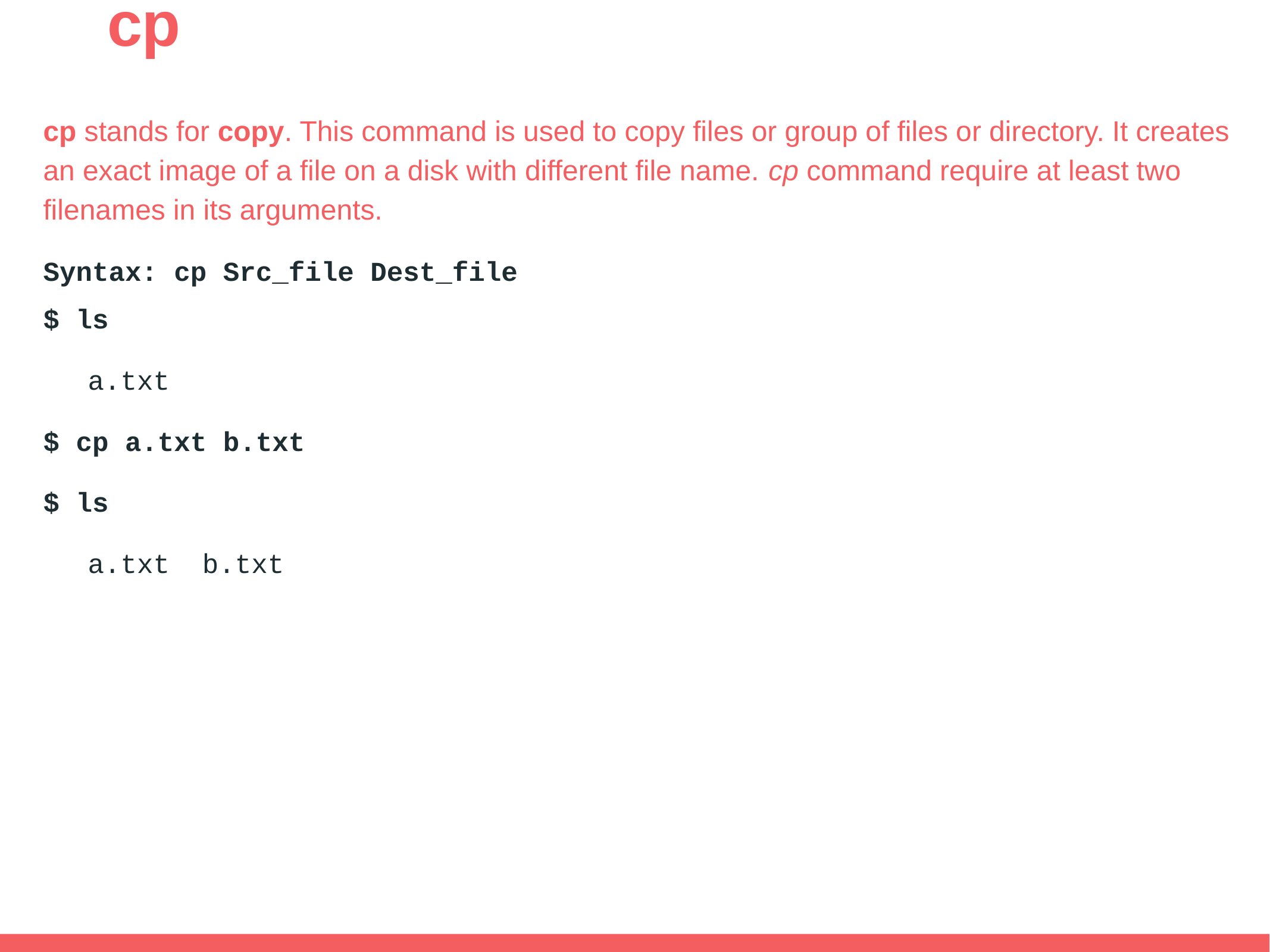

# cp
cp stands for copy. This command is used to copy files or group of files or directory. It creates an exact image of a file on a disk with different file name. cp command require at least two filenames in its arguments.
Syntax: cp Src_file Dest_file
$ ls
a.txt
$ cp a.txt b.txt
$ ls
a.txt  b.txt